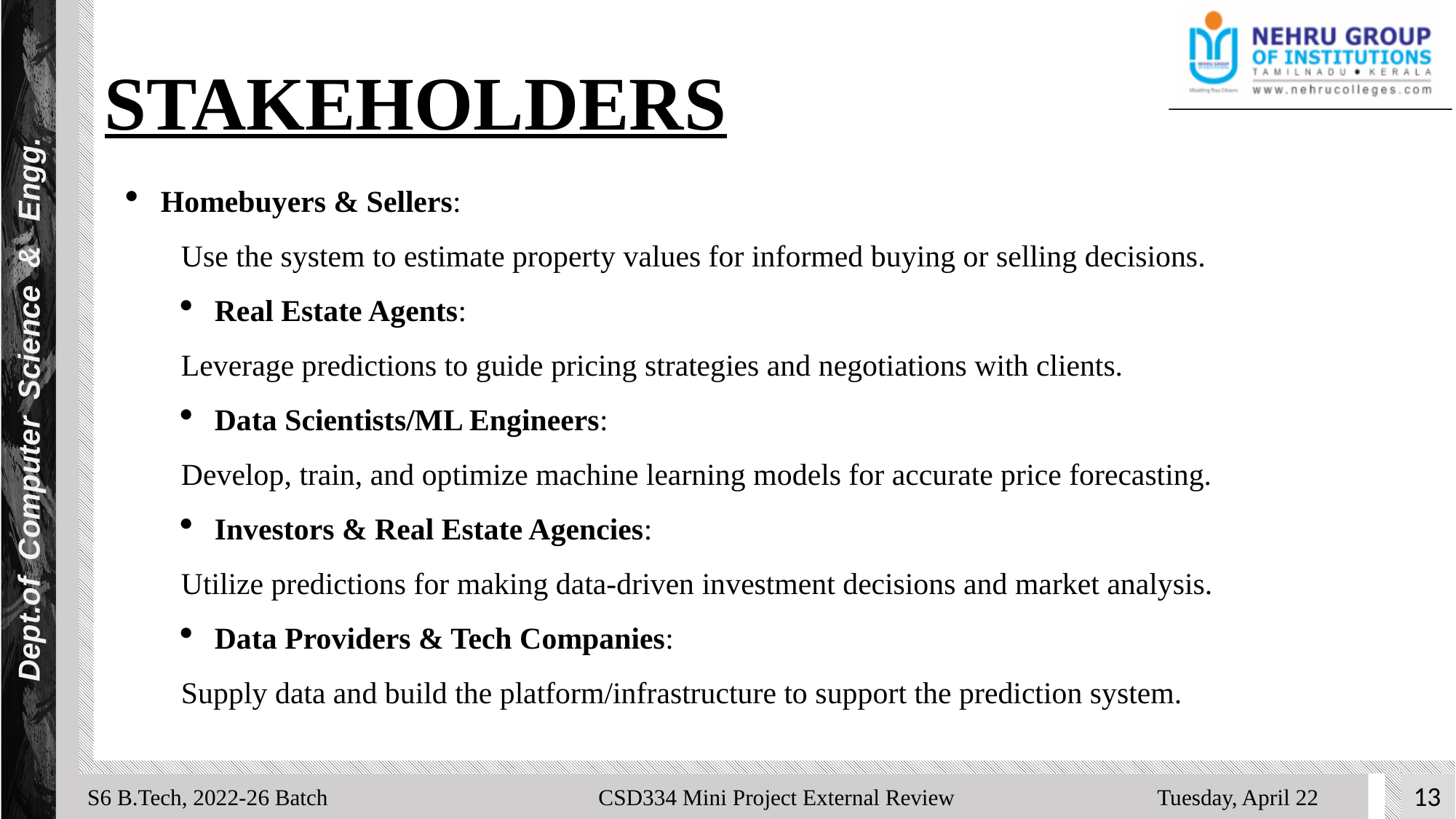

Dept.of  Computer  Science  &   Engg.

# STAKEHOLDERS
 Homebuyers & Sellers:
Use the system to estimate property values for informed buying or selling decisions.
 Real Estate Agents:
Leverage predictions to guide pricing strategies and negotiations with clients.
 Data Scientists/ML Engineers:
Develop, train, and optimize machine learning models for accurate price forecasting.
 Investors & Real Estate Agencies:
Utilize predictions for making data-driven investment decisions and market analysis.
 Data Providers & Tech Companies:
Supply data and build the platform/infrastructure to support the prediction system.

S6 B.Tech, 2022-26 Batch                                                CSD334 Mini Project External Review                                    Tuesday, April 22
13